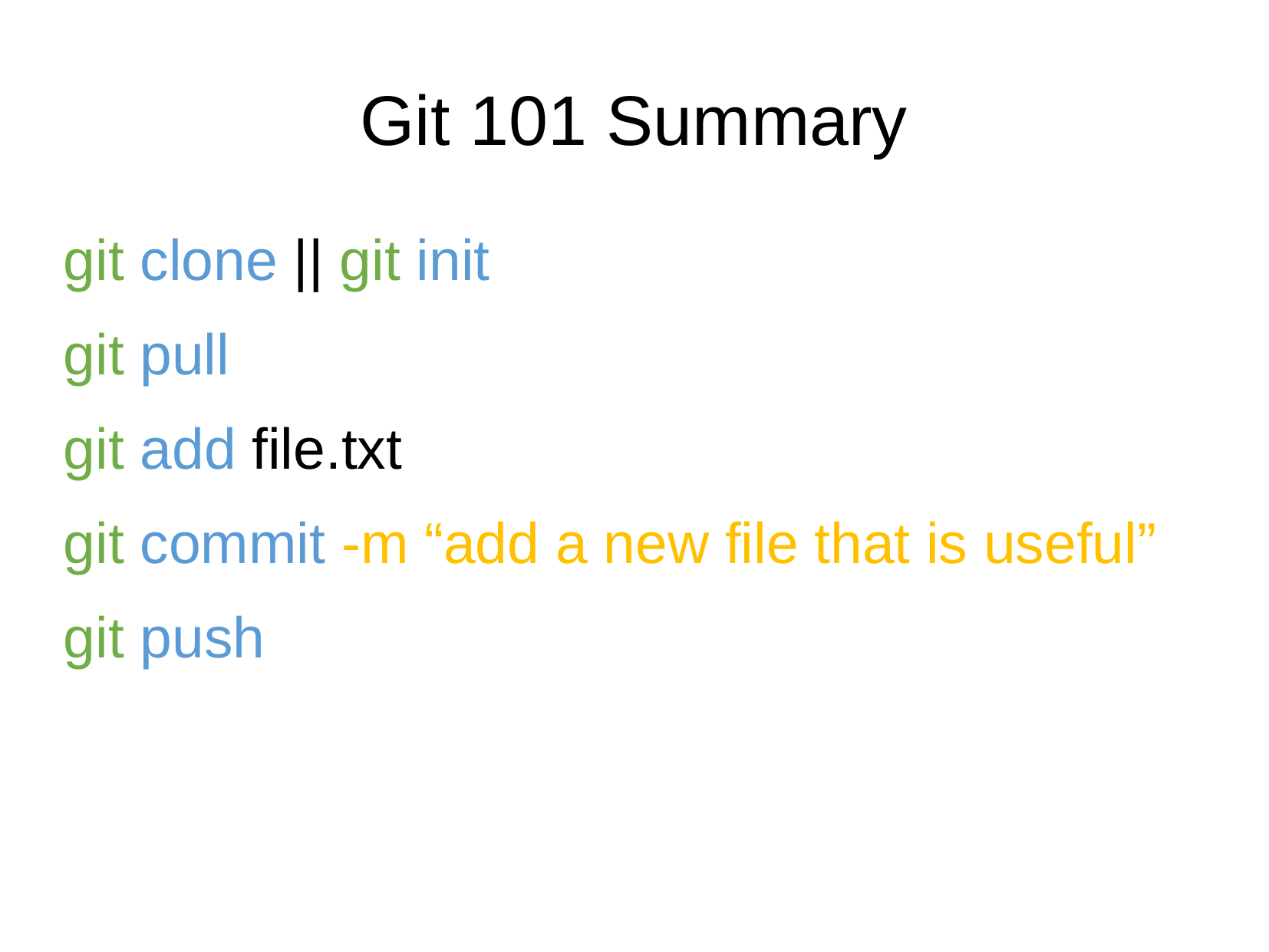

# Git 101 Summary
git clone || git init
git pull
git add file.txt
git commit -m “add a new file that is useful”
git push